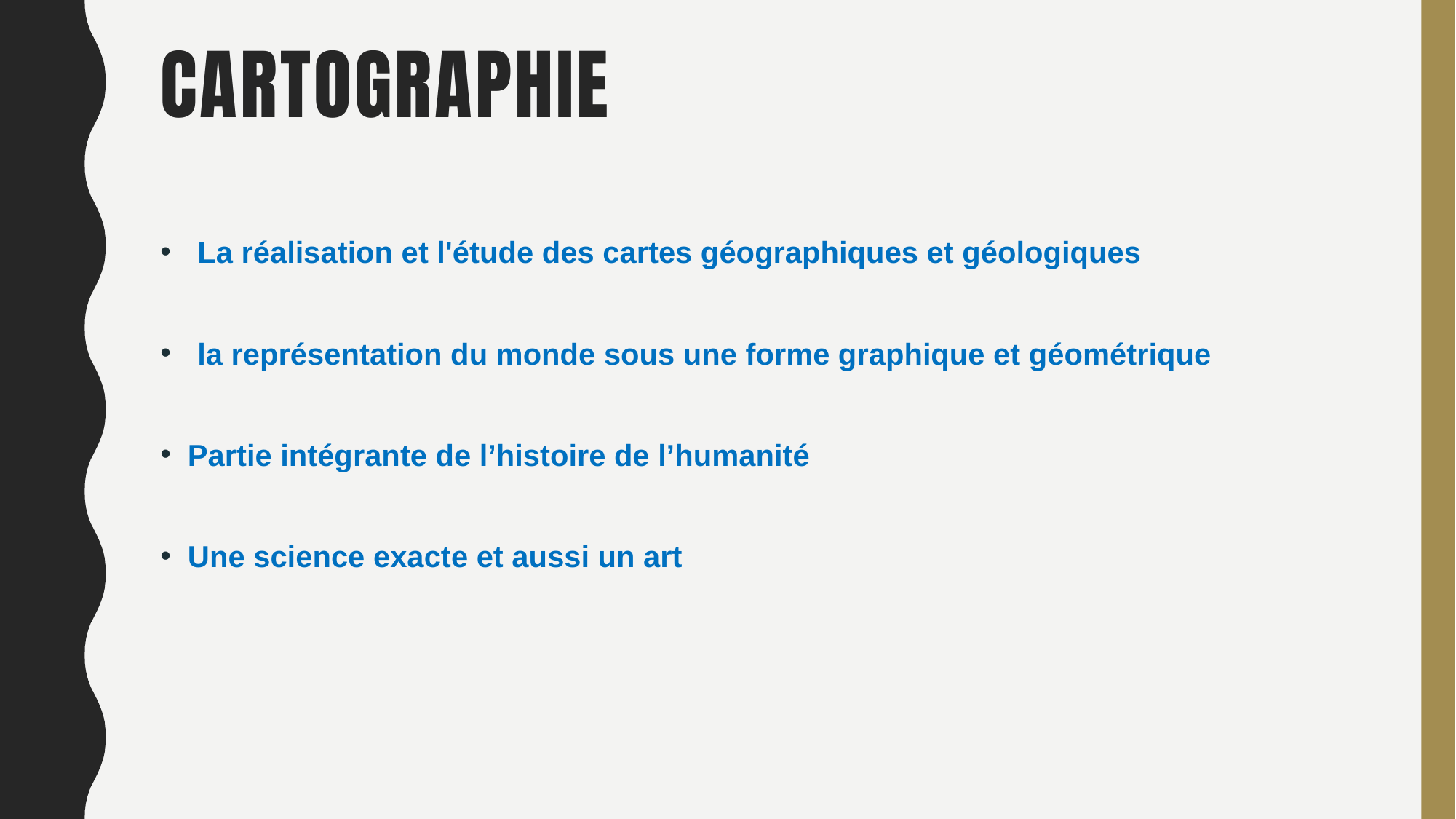

# Cartographie
 La réalisation et l'étude des cartes géographiques et géologiques

 la représentation du monde sous une forme graphique et géométrique

Partie intégrante de l’histoire de l’humanité

Une science exacte et aussi un art